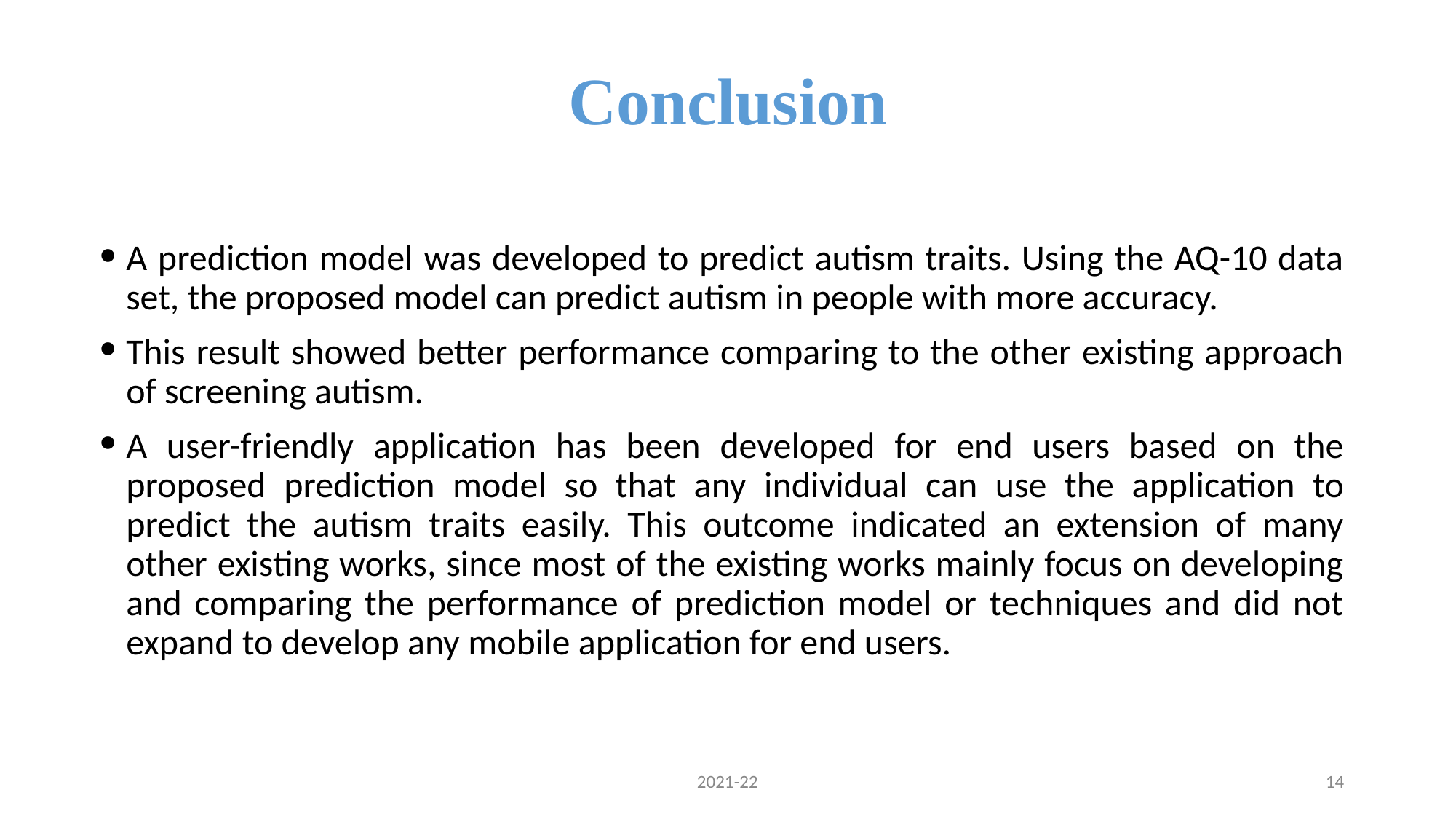

# Conclusion

A prediction model was developed to predict autism traits. Using the AQ-10 data set, the proposed model can predict autism in people with more accuracy.
This result showed better performance comparing to the other existing approach of screening autism.
A user-friendly application has been developed for end users based on the proposed prediction model so that any individual can use the application to predict the autism traits easily. This outcome indicated an extension of many other existing works, since most of the existing works mainly focus on developing and comparing the performance of prediction model or techniques and did not expand to develop any mobile application for end users.
2021-22
14